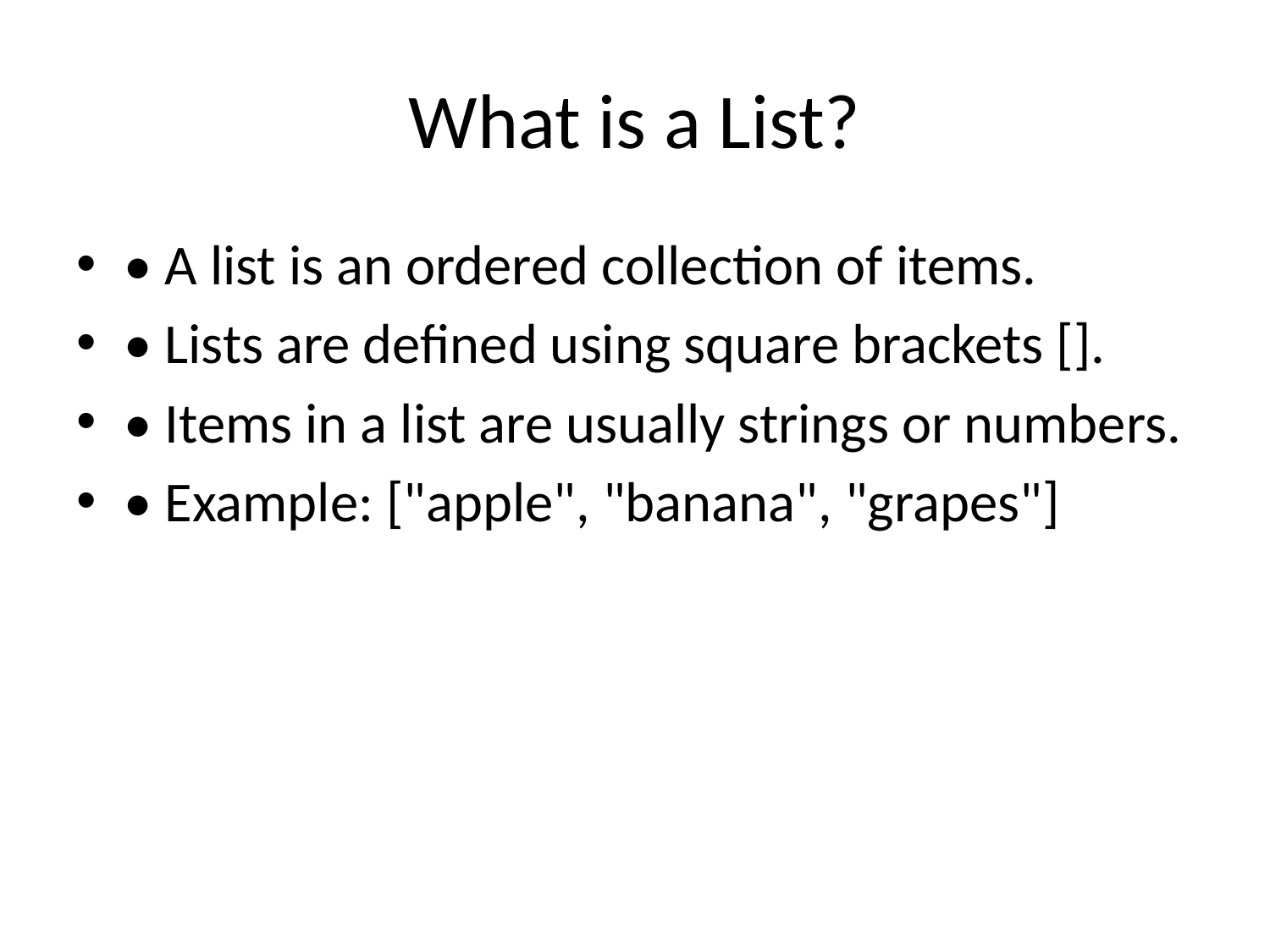

# What is a List?
• A list is an ordered collection of items.
• Lists are defined using square brackets [].
• Items in a list are usually strings or numbers.
• Example: ["apple", "banana", "grapes"]